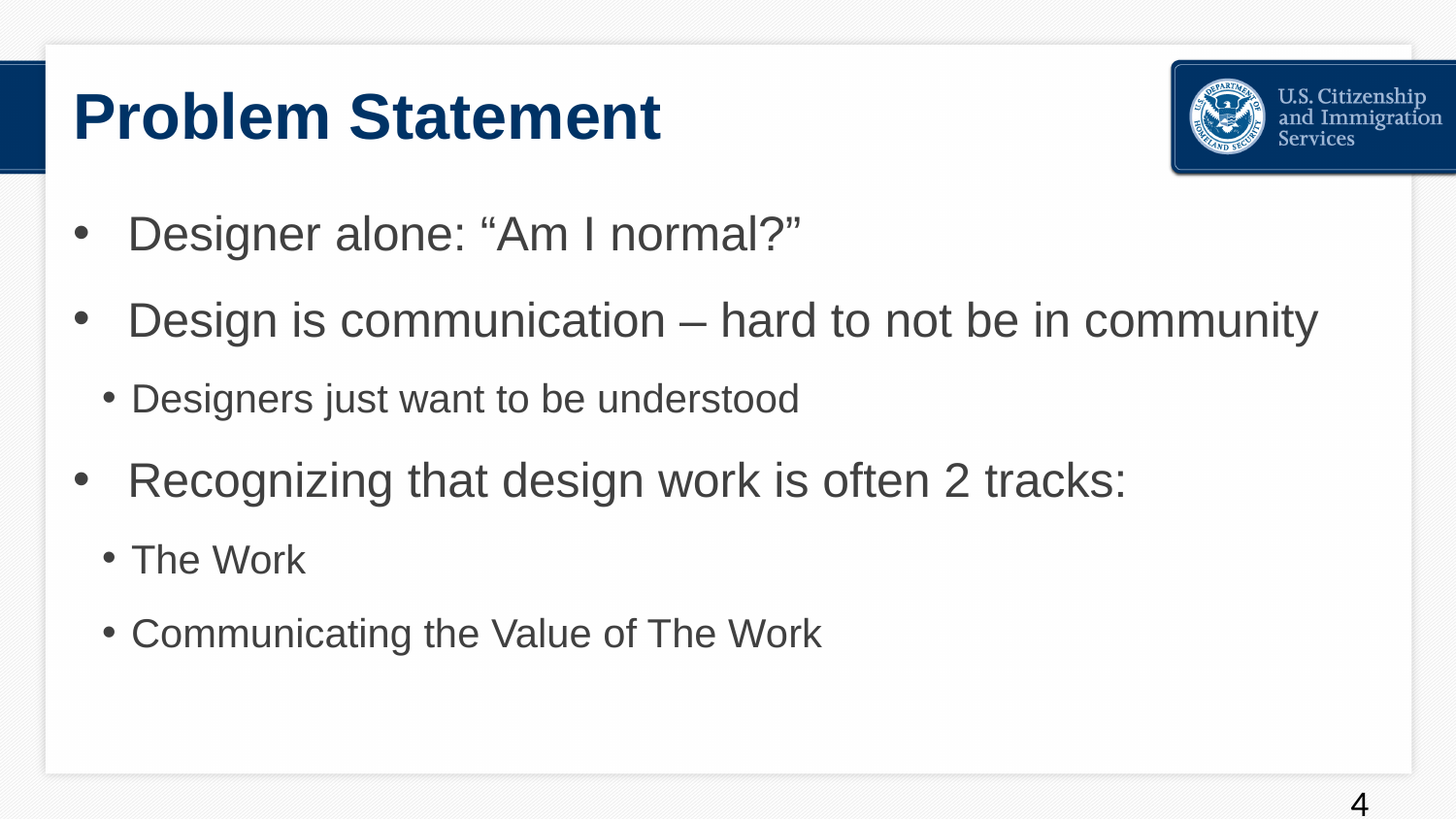

# Problem Statement
Designer alone: “Am I normal?”
Design is communication – hard to not be in community
Designers just want to be understood
Recognizing that design work is often 2 tracks:
The Work
Communicating the Value of The Work
4